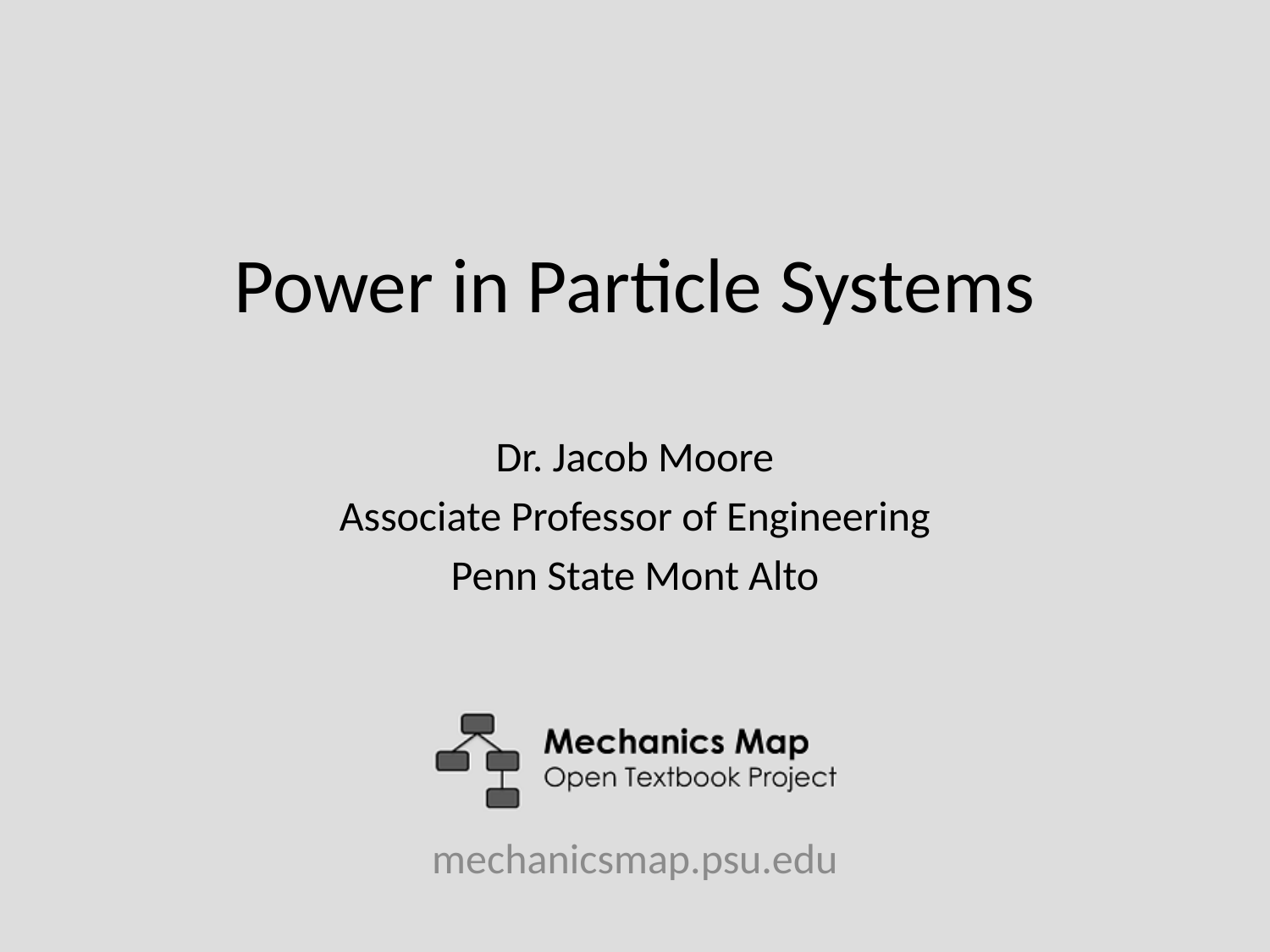

# Power in Particle Systems
Dr. Jacob Moore
Associate Professor of Engineering
Penn State Mont Alto